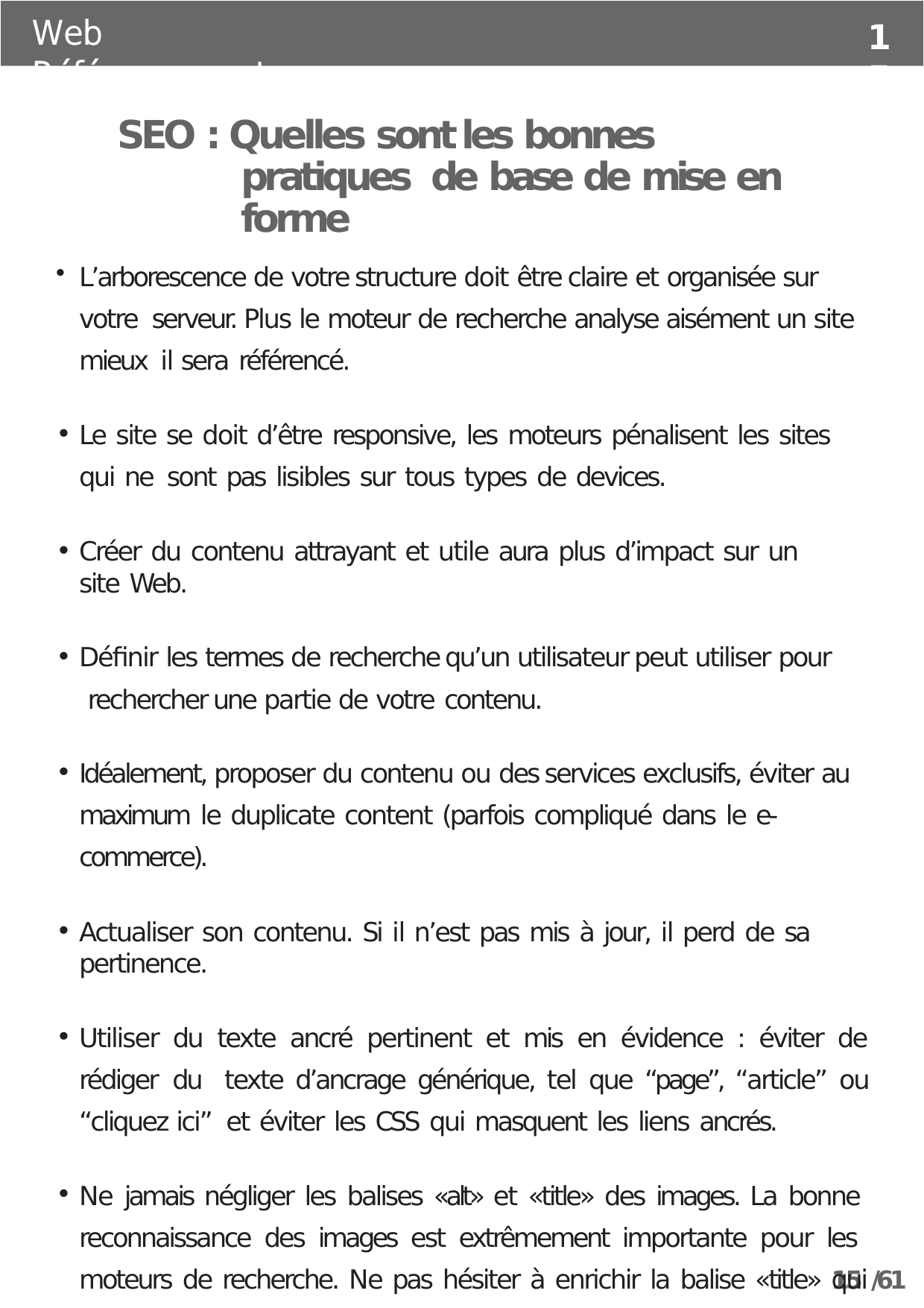

Web Référencement
15
SEO : Quelles sont les bonnes pratiques  de base de mise en forme
L’arborescence de votre structure doit être claire et organisée sur votre  serveur. Plus le moteur de recherche analyse aisément un site mieux  il sera référencé.

Le site se doit d’être responsive, les moteurs pénalisent les sites qui ne  sont pas lisibles sur tous types de devices.

Créer du contenu attrayant et utile aura plus d’impact sur un site Web.

Définir les termes de recherche qu’un utilisateur peut utiliser pour  rechercher une partie de votre contenu.

Idéalement, proposer du contenu ou des services exclusifs, éviter au  maximum le duplicate content (parfois compliqué dans le e-commerce).

Actualiser son contenu. Si il n’est pas mis à jour, il perd de sa pertinence.

Utiliser du texte ancré pertinent et mis en évidence : éviter de rédiger du  texte d’ancrage générique, tel que “page”, “article” ou “cliquez ici”  et éviter les CSS qui masquent les liens ancrés.

Ne jamais négliger les balises «alt» et «title» des images. La bonne  reconnaissance des images est extrêmement importante pour les  moteurs de recherche. Ne pas hésiter à enrichir la balise «title» qui est un  contenu comme un autre.
15 /61